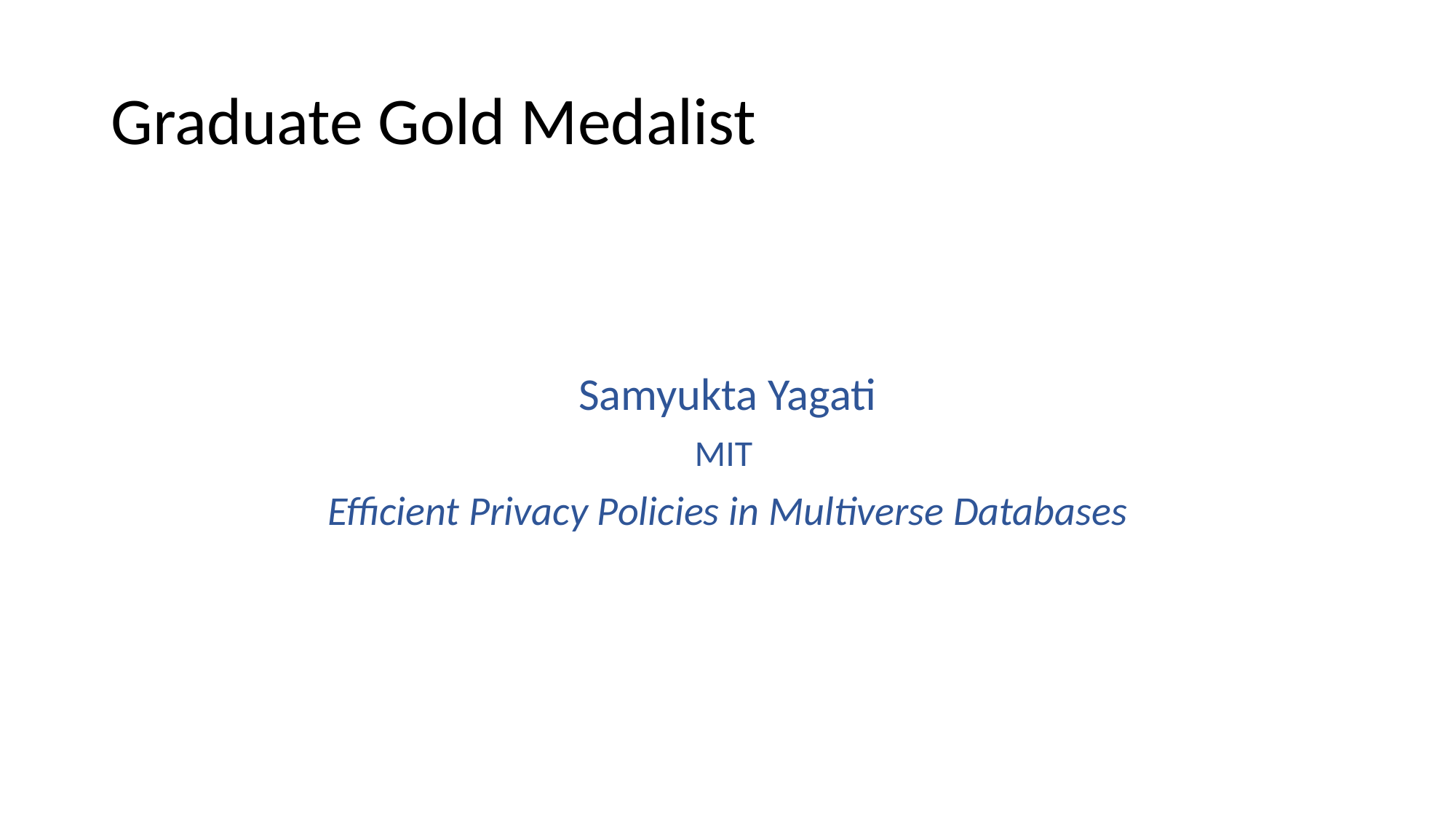

# Graduate Gold Medalist
Samyukta Yagati
MIT
Efficient Privacy Policies in Multiverse Databases